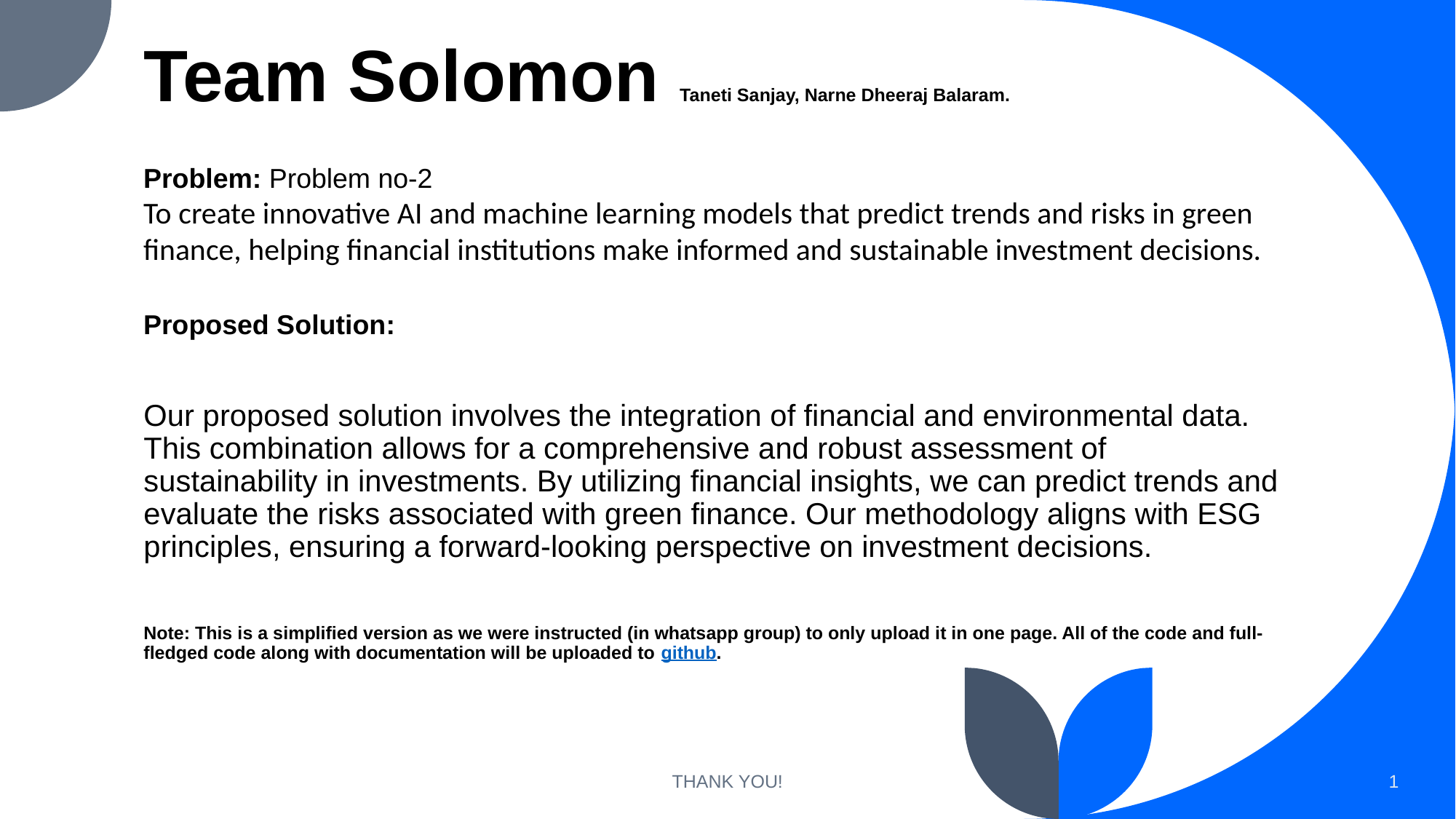

# Team Solomon Taneti Sanjay, Narne Dheeraj Balaram.

Problem: Problem no-2
To create innovative AI and machine learning models that predict trends and risks in green finance, helping financial institutions make informed and sustainable investment decisions.
Proposed Solution:

Our proposed solution involves the integration of financial and environmental data. This combination allows for a comprehensive and robust assessment of sustainability in investments. By utilizing financial insights, we can predict trends and evaluate the risks associated with green finance. Our methodology aligns with ESG principles, ensuring a forward-looking perspective on investment decisions.

Note: This is a simplified version as we were instructed (in whatsapp group) to only upload it in one page. All of the code and full-fledged code along with documentation will be uploaded to github.
THANK YOU!
1